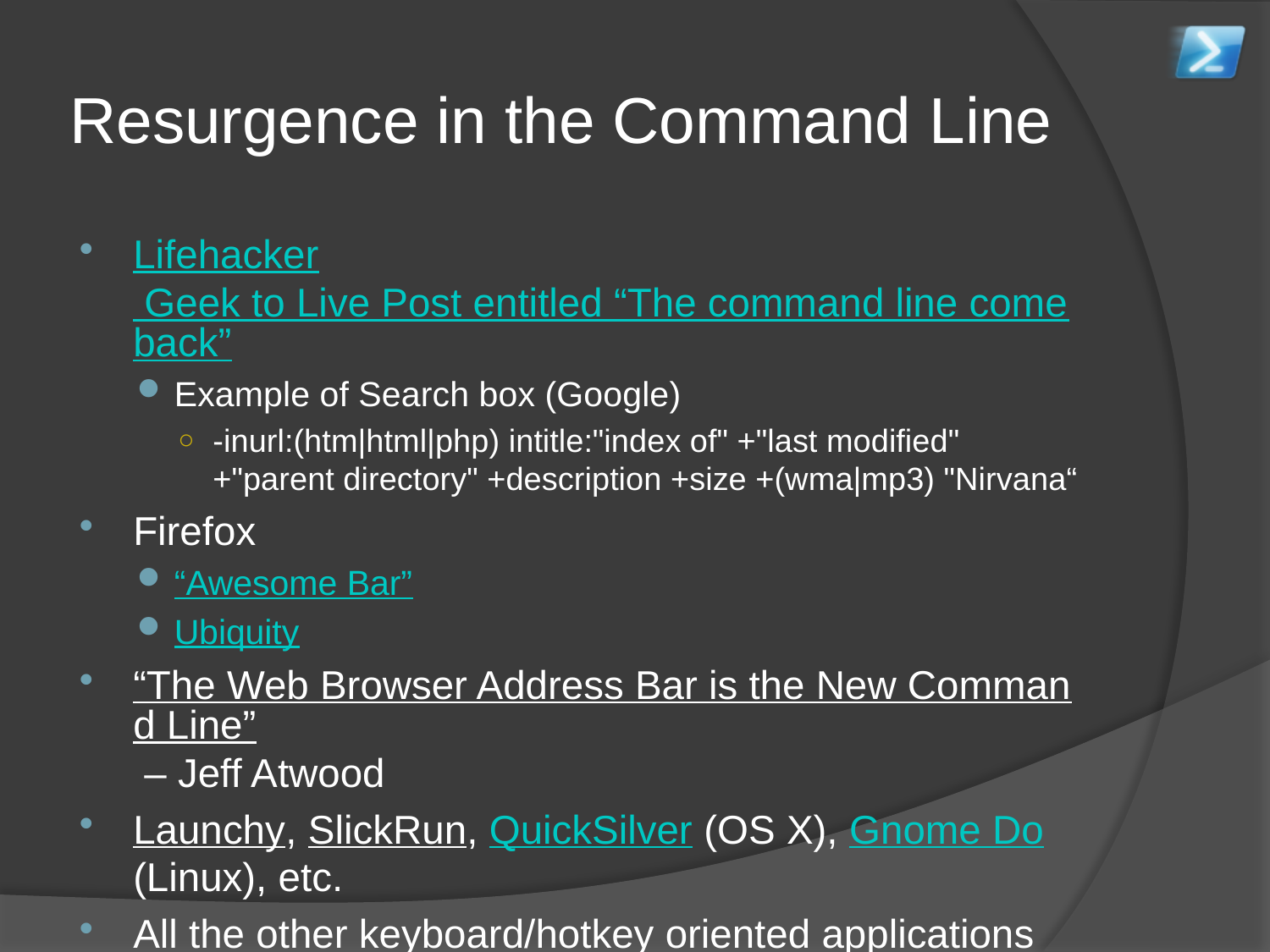

# Resurgence in the Command Line
Lifehacker Geek to Live Post entitled “The command line comeback”
Example of Search box (Google)
-inurl:(htm|html|php) intitle:"index of" +"last modified" +"parent directory" +description +size +(wma|mp3) "Nirvana“
Firefox
“Awesome Bar”
Ubiquity
“The Web Browser Address Bar is the New Command Line” – Jeff Atwood
Launchy, SlickRun, QuickSilver (OS X), Gnome Do (Linux), etc.
All the other keyboard/hotkey oriented applications